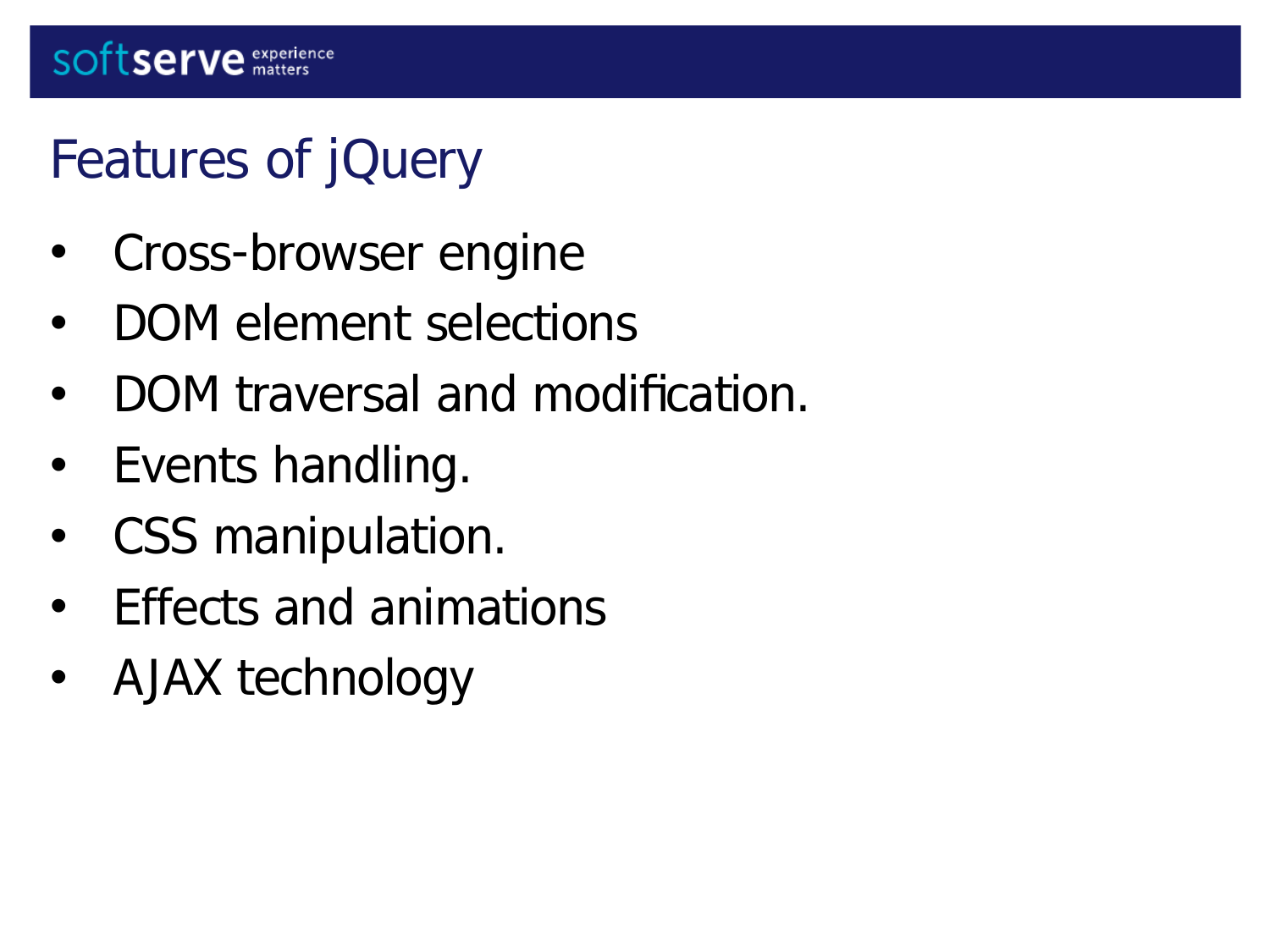

Features of jQuery
Cross-browser engine
DOM element selections
DOM traversal and modification.
Events handling.
CSS manipulation.
Effects and animations
AJAX technology